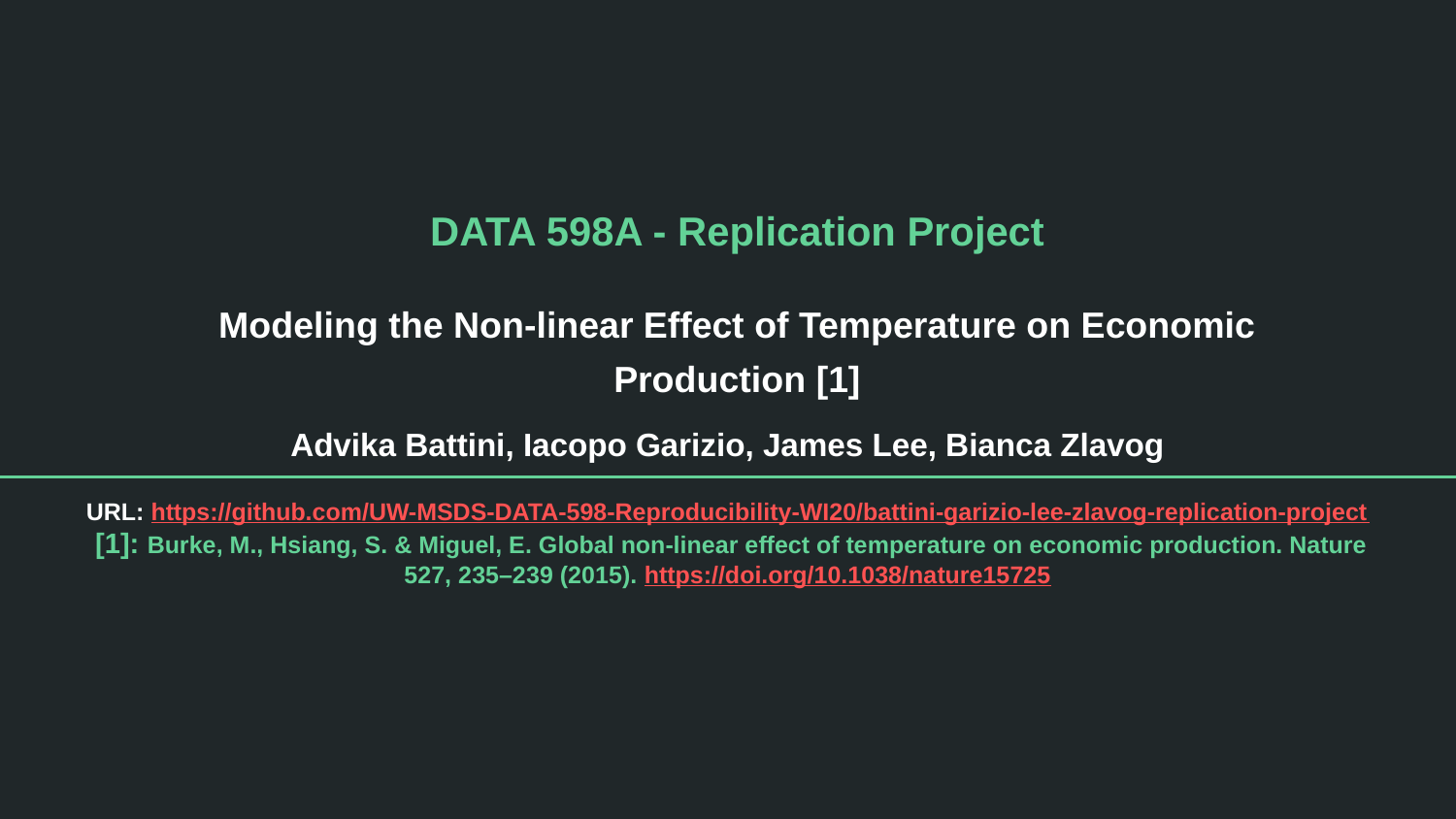

# DATA 598A - Replication Project
Modeling the Non-linear Effect of Temperature on Economic Production [1]

Advika Battini, Iacopo Garizio, James Lee, Bianca Zlavog

URL: https://github.com/UW-MSDS-DATA-598-Reproducibility-WI20/battini-garizio-lee-zlavog-replication-project
 [1]: Burke, M., Hsiang, S. & Miguel, E. Global non-linear effect of temperature on economic production. Nature 527, 235–239 (2015). https://doi.org/10.1038/nature15725